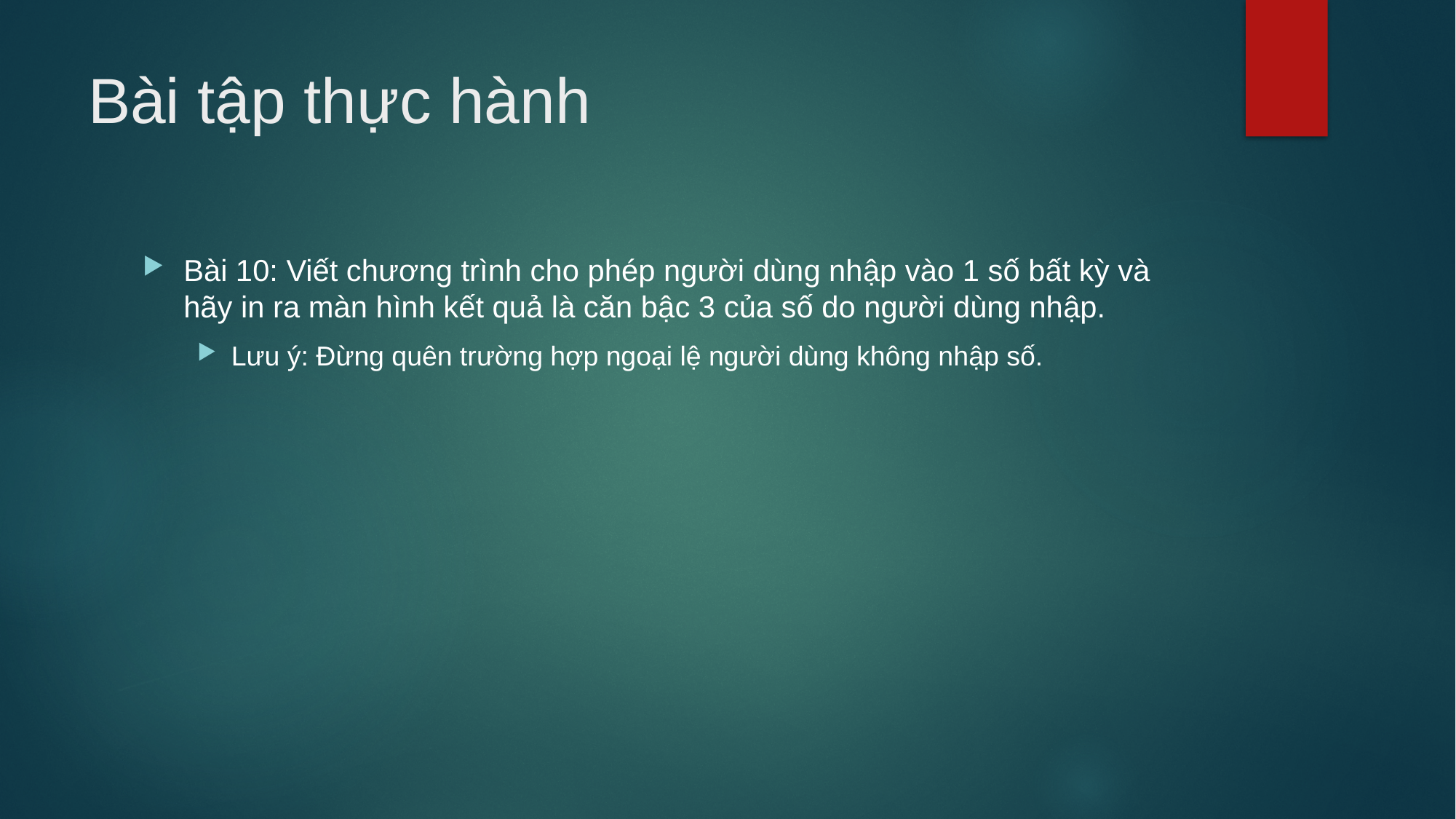

# Bài tập thực hành
Bài 10: Viết chương trình cho phép người dùng nhập vào 1 số bất kỳ và hãy in ra màn hình kết quả là căn bậc 3 của số do người dùng nhập.
Lưu ý: Đừng quên trường hợp ngoại lệ người dùng không nhập số.